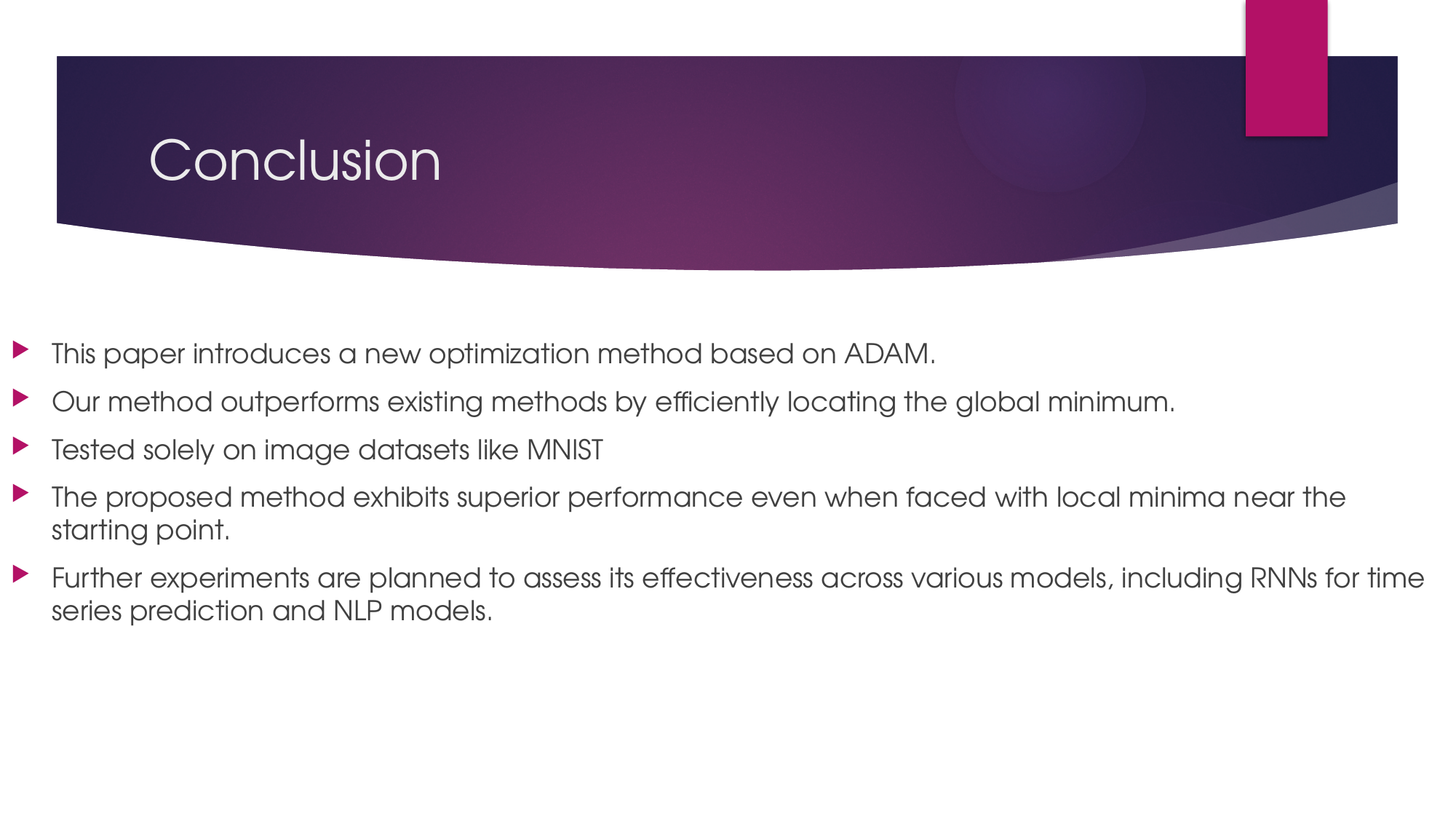

# Conclusion
This paper introduces a new optimization method based on ADAM.
Our method outperforms existing methods by efficiently locating the global minimum.
Tested solely on image datasets like MNIST
The proposed method exhibits superior performance even when faced with local minima near the starting point.
Further experiments are planned to assess its effectiveness across various models, including RNNs for time series prediction and NLP models.